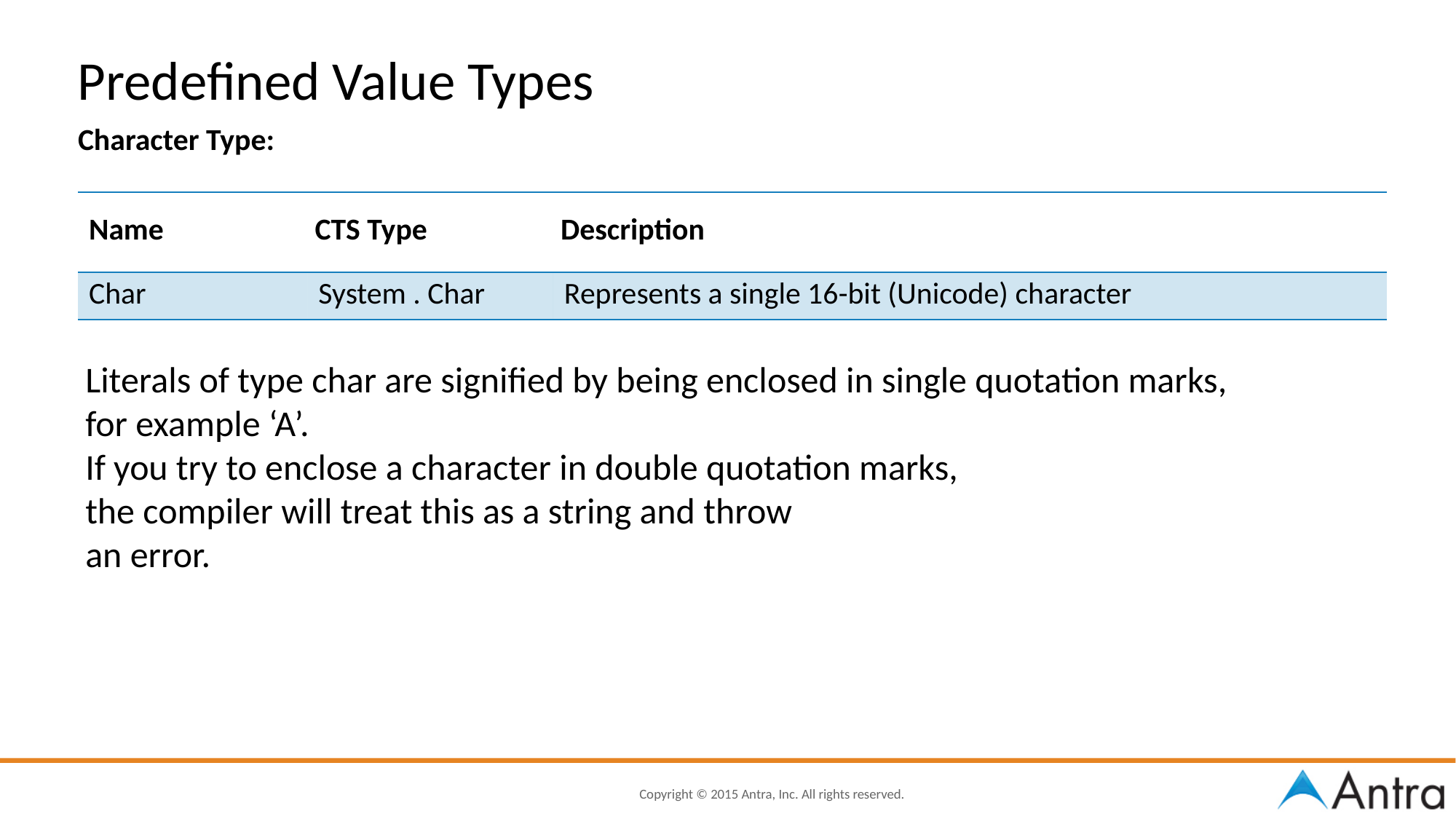

Predefined Value Types
Character Type:

| Name | CTS Type | Description |
| --- | --- | --- |
| Char | System . Char | Represents a single 16-bit (Unicode) character |
Literals of type char are signified by being enclosed in single quotation marks,
for example ‘A’.
If you try to enclose a character in double quotation marks,
the compiler will treat this as a string and throw
an error.